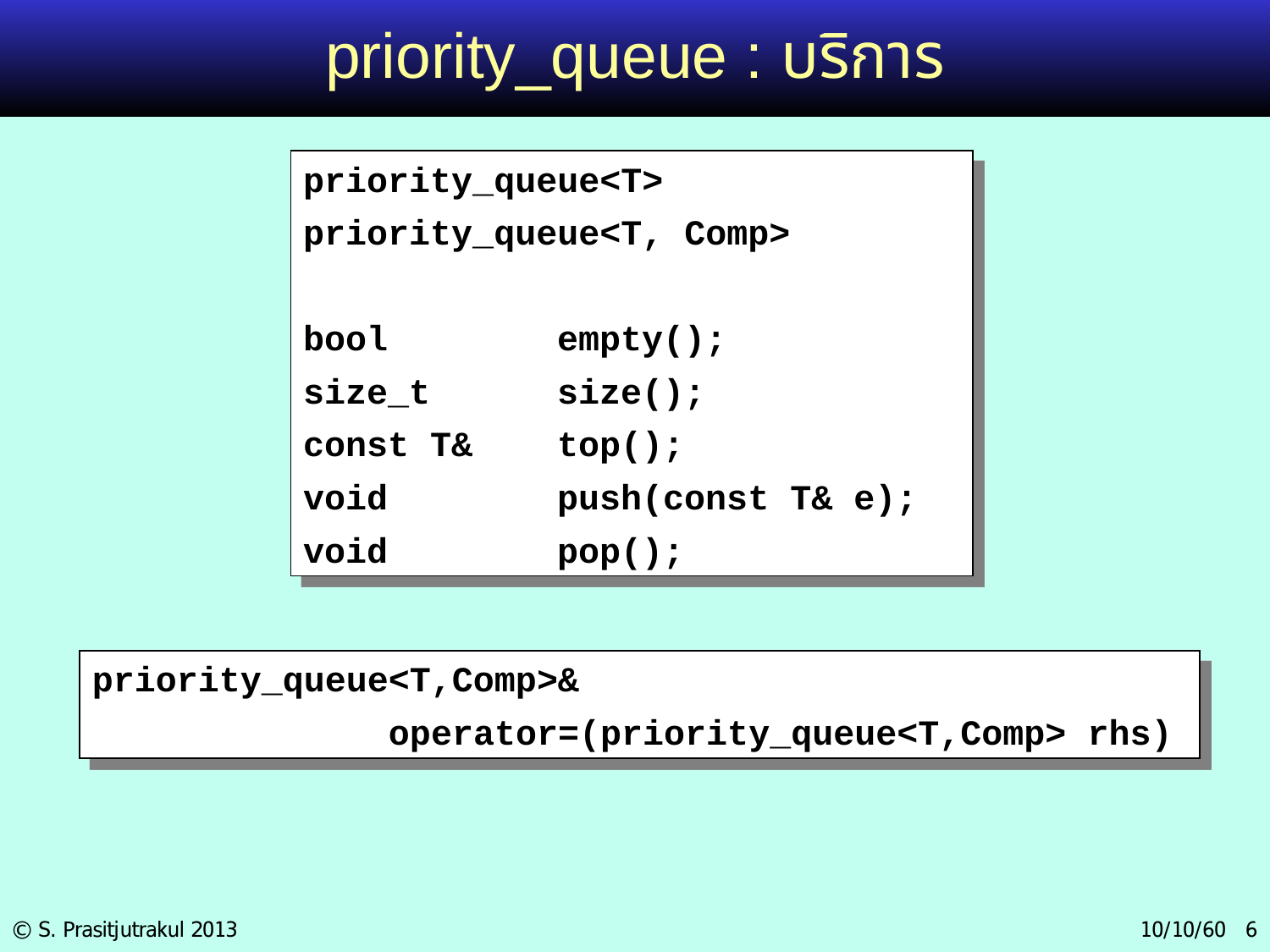

# priority_queue : บริการ
priority_queue<T>
priority_queue<T, Comp>

bool		empty();
size_t	size();
const T&	top();
void		push(const T& e);
void		pop();
priority_queue<T,Comp>&
              operator=(priority_queue<T,Comp> rhs)